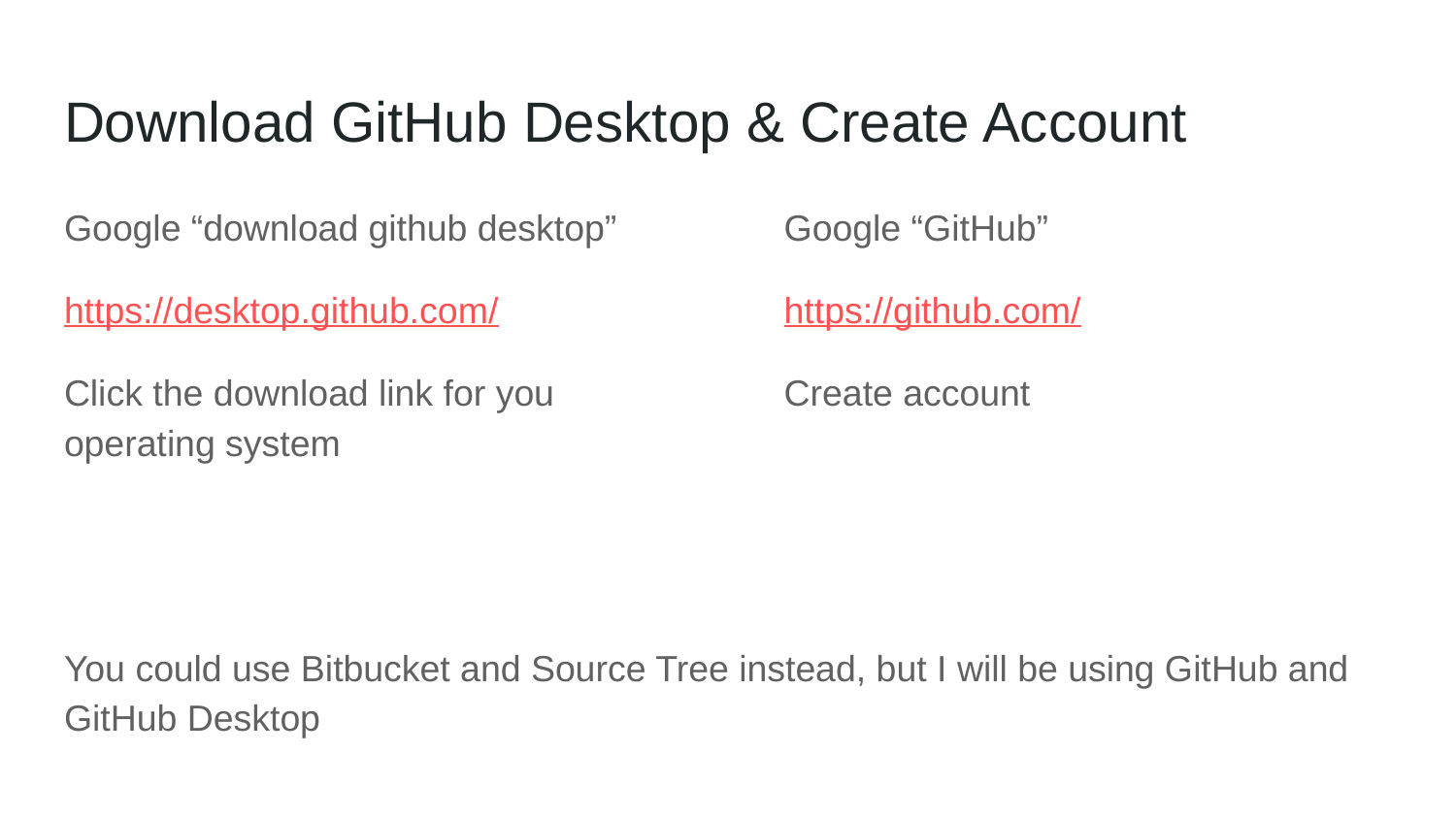

# Download GitHub Desktop & Create Account
Google “download github desktop”
https://desktop.github.com/
Click the download link for you operating system
Google “GitHub”
https://github.com/
Create account
You could use Bitbucket and Source Tree instead, but I will be using GitHub and GitHub Desktop